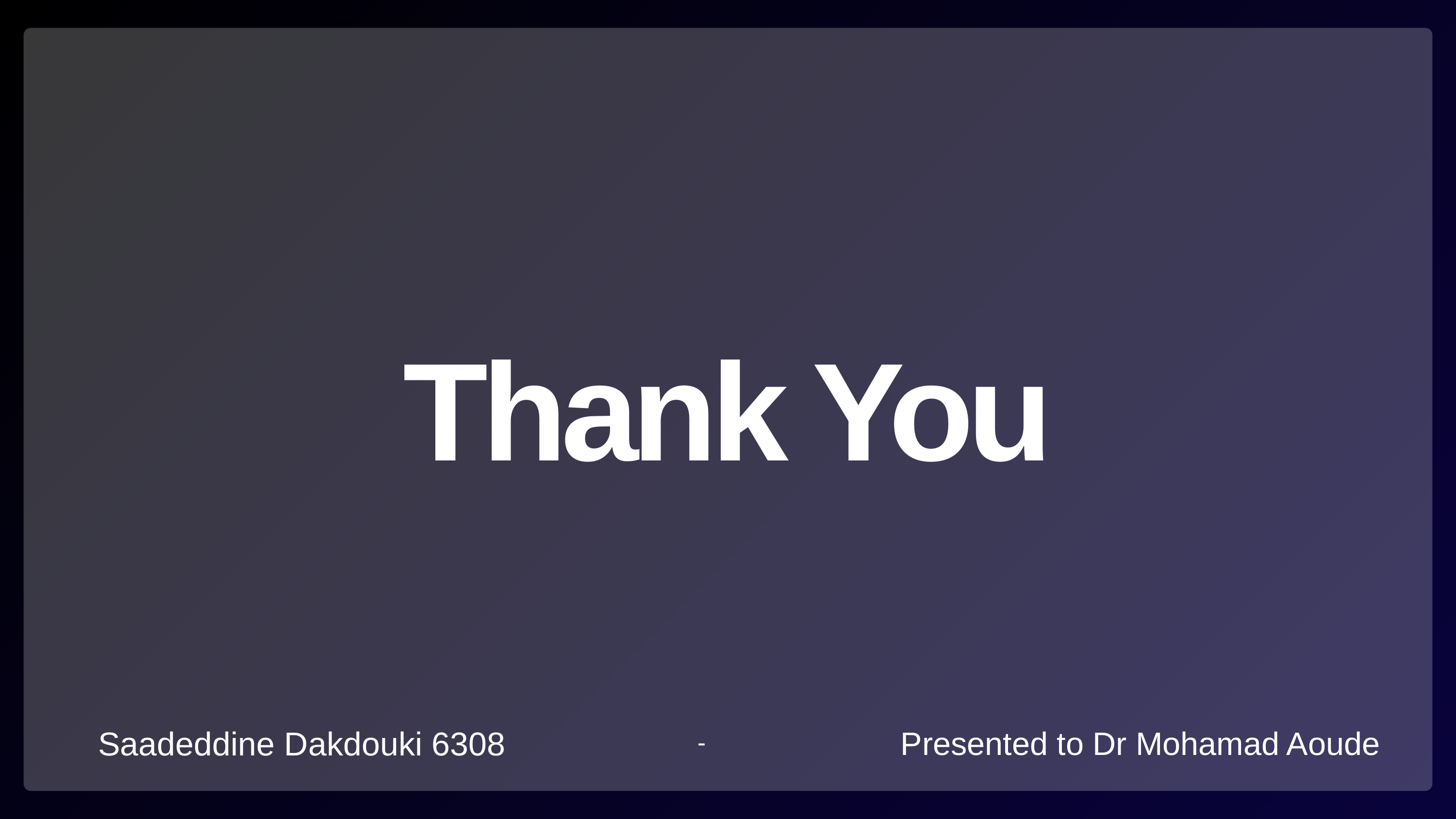

Thank You
Saadeddine Dakdouki 6308
Presented to Dr Mohamad Aoude
-